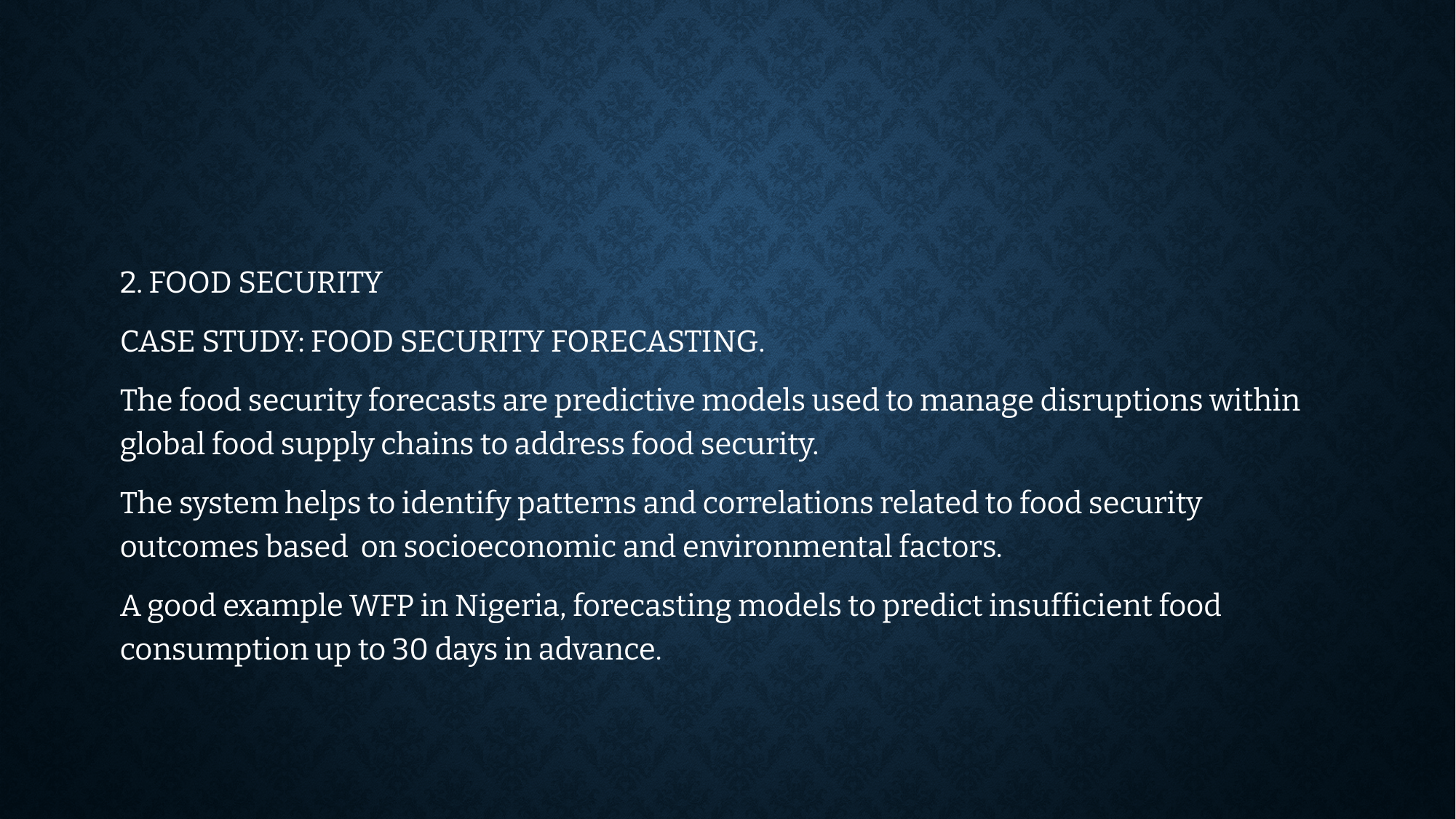

#
2. FOOD SECURITY
CASE STUDY: FOOD SECURITY FORECASTING.
The food security forecasts are predictive models used to manage disruptions within global food supply chains to address food security.
The system helps to identify patterns and correlations related to food security  outcomes based  on socioeconomic and environmental factors.
A good example WFP in Nigeria, forecasting models to predict insufficient food consumption up to 30 days in advance.